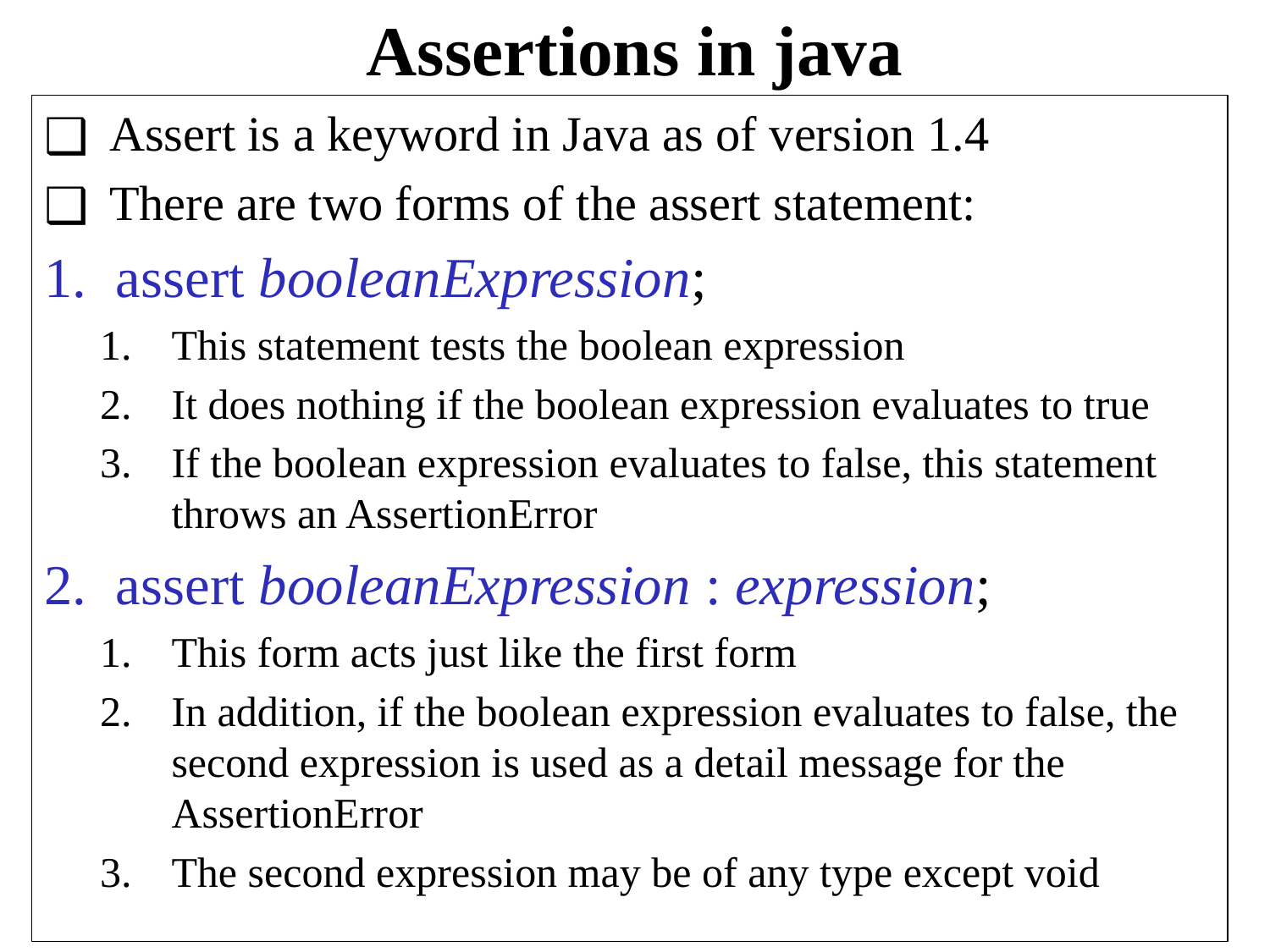

# Assertions in java
Assert is a keyword in Java as of version 1.4
There are two forms of the assert statement:
assert booleanExpression;
This statement tests the boolean expression
It does nothing if the boolean expression evaluates to true
If the boolean expression evaluates to false, this statement throws an AssertionError
assert booleanExpression : expression;
This form acts just like the first form
In addition, if the boolean expression evaluates to false, the second expression is used as a detail message for the AssertionError
The second expression may be of any type except void